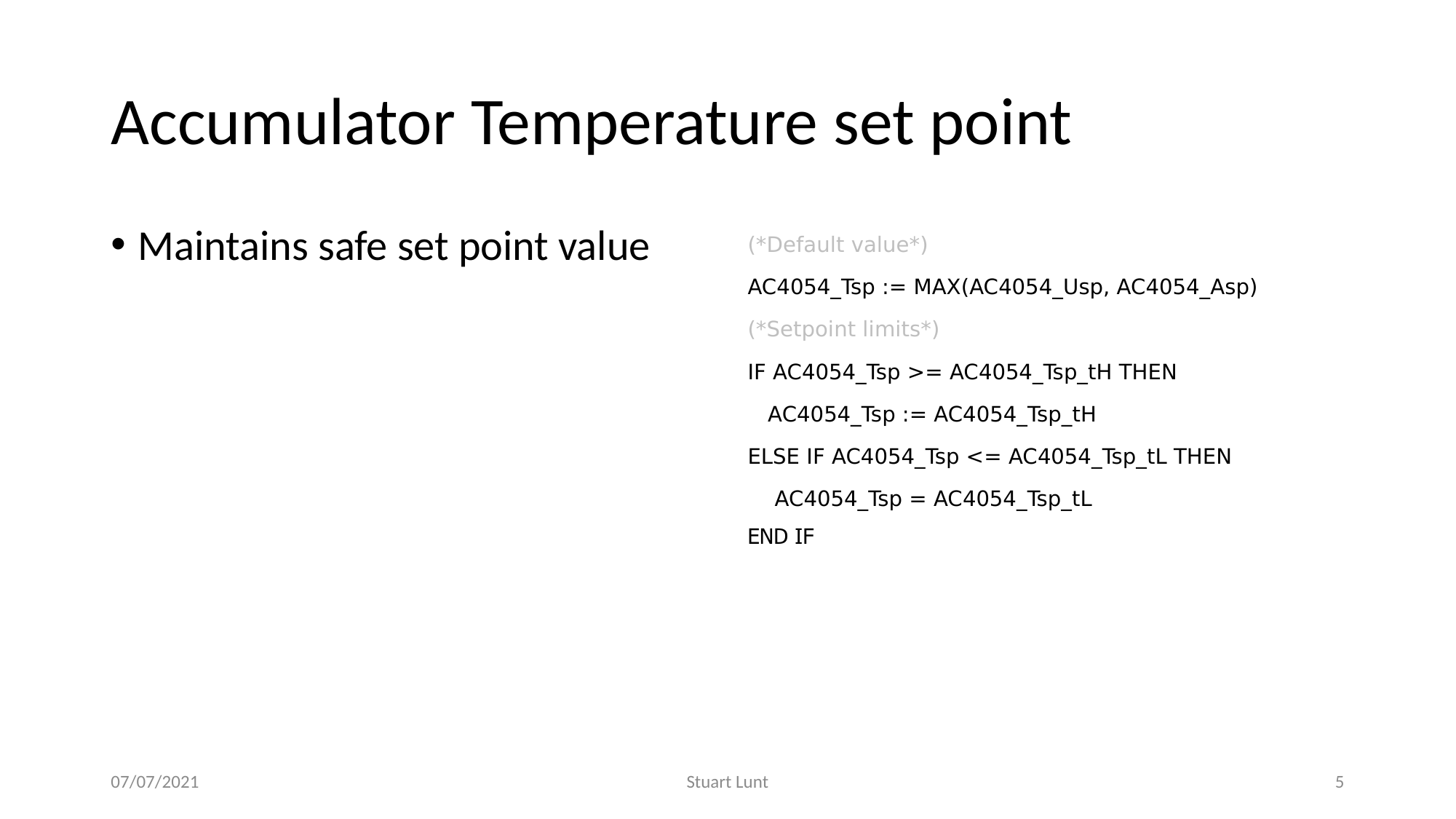

# Accumulator Temperature set point
Maintains safe set point value
(*Default value*)
AC4054_Tsp := MAX(AC4054_Usp, AC4054_Asp)
(*Setpoint limits*)
IF AC4054_Tsp >= AC4054_Tsp_tH THEN
   AC4054_Tsp := AC4054_Tsp_tH
ELSE IF AC4054_Tsp <= AC4054_Tsp_tL THEN
    AC4054_Tsp = AC4054_Tsp_tL
END IF
07/07/2021
Stuart Lunt
5